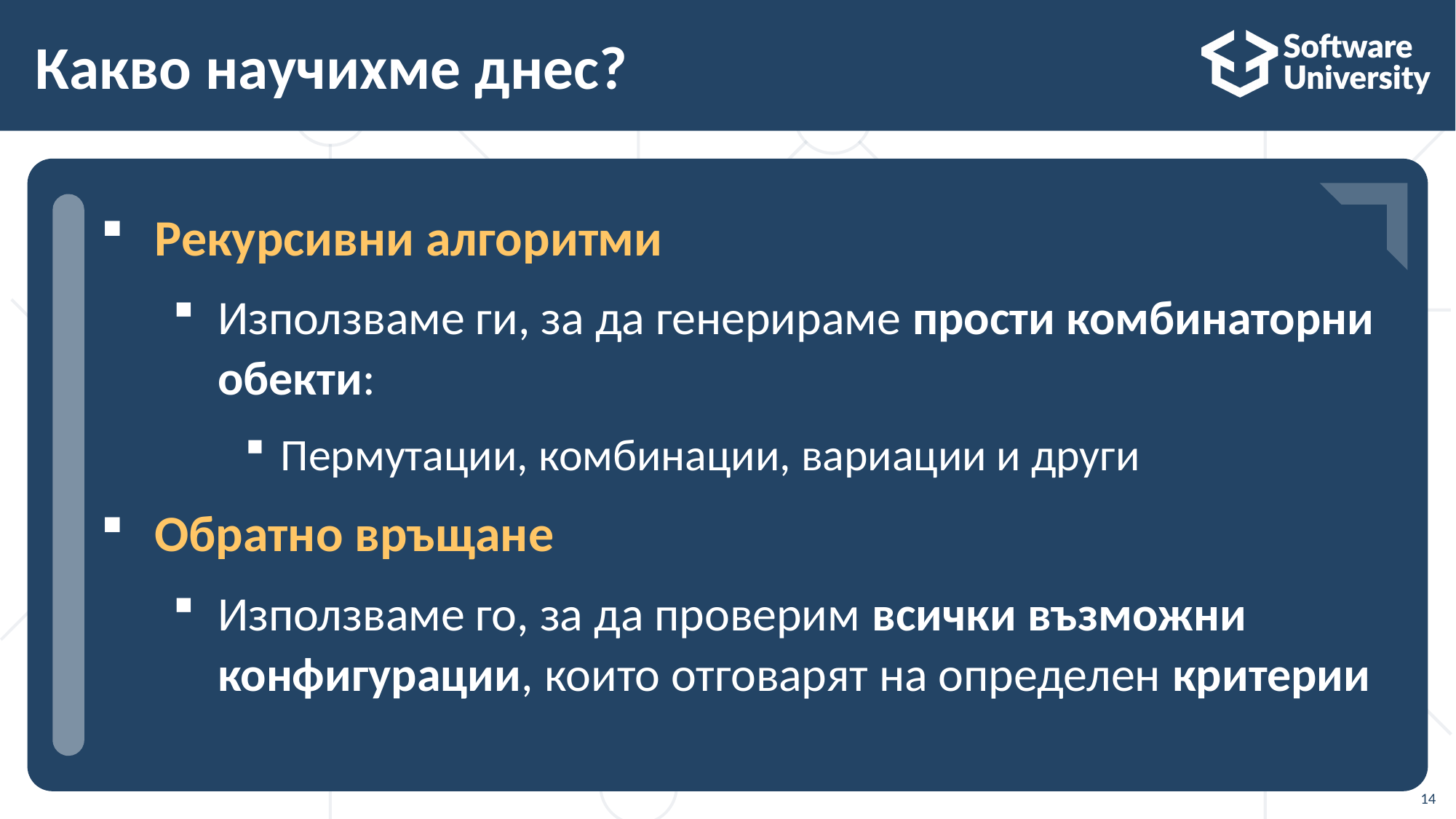

# Какво научихме днес?
…
…
…

Рекурсивни алгоритми
Използваме ги, за да генерираме прости комбинаторни обекти:
Пермутации, комбинации, вариации и други
Обратно връщане
Използваме го, за да проверим всички възможни конфигурации, които отговарят на определен критерии
14